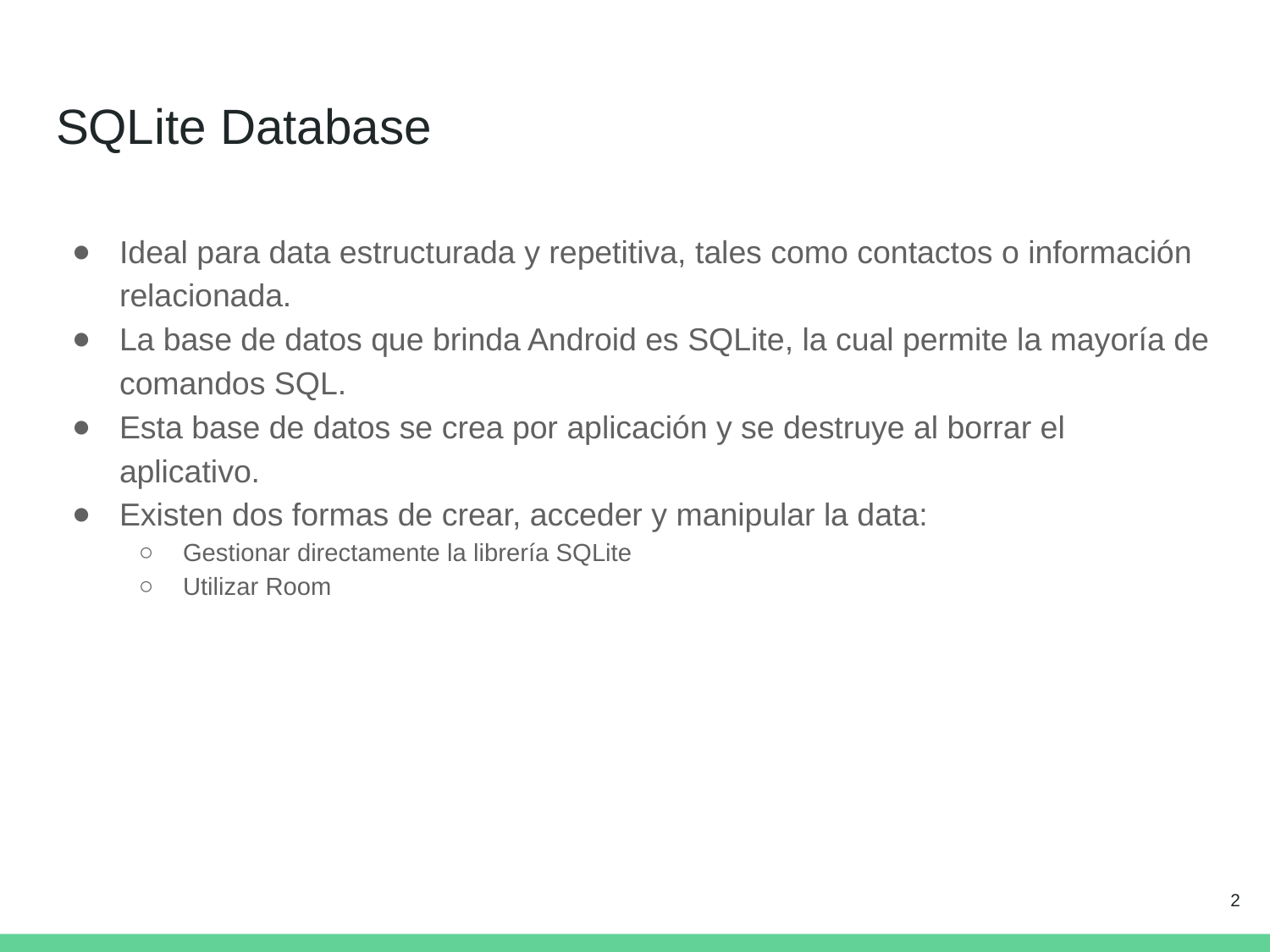

# SQLite Database
Ideal para data estructurada y repetitiva, tales como contactos o información relacionada.
La base de datos que brinda Android es SQLite, la cual permite la mayoría de comandos SQL.
Esta base de datos se crea por aplicación y se destruye al borrar el aplicativo.
Existen dos formas de crear, acceder y manipular la data:
Gestionar directamente la librería SQLite
Utilizar Room
2